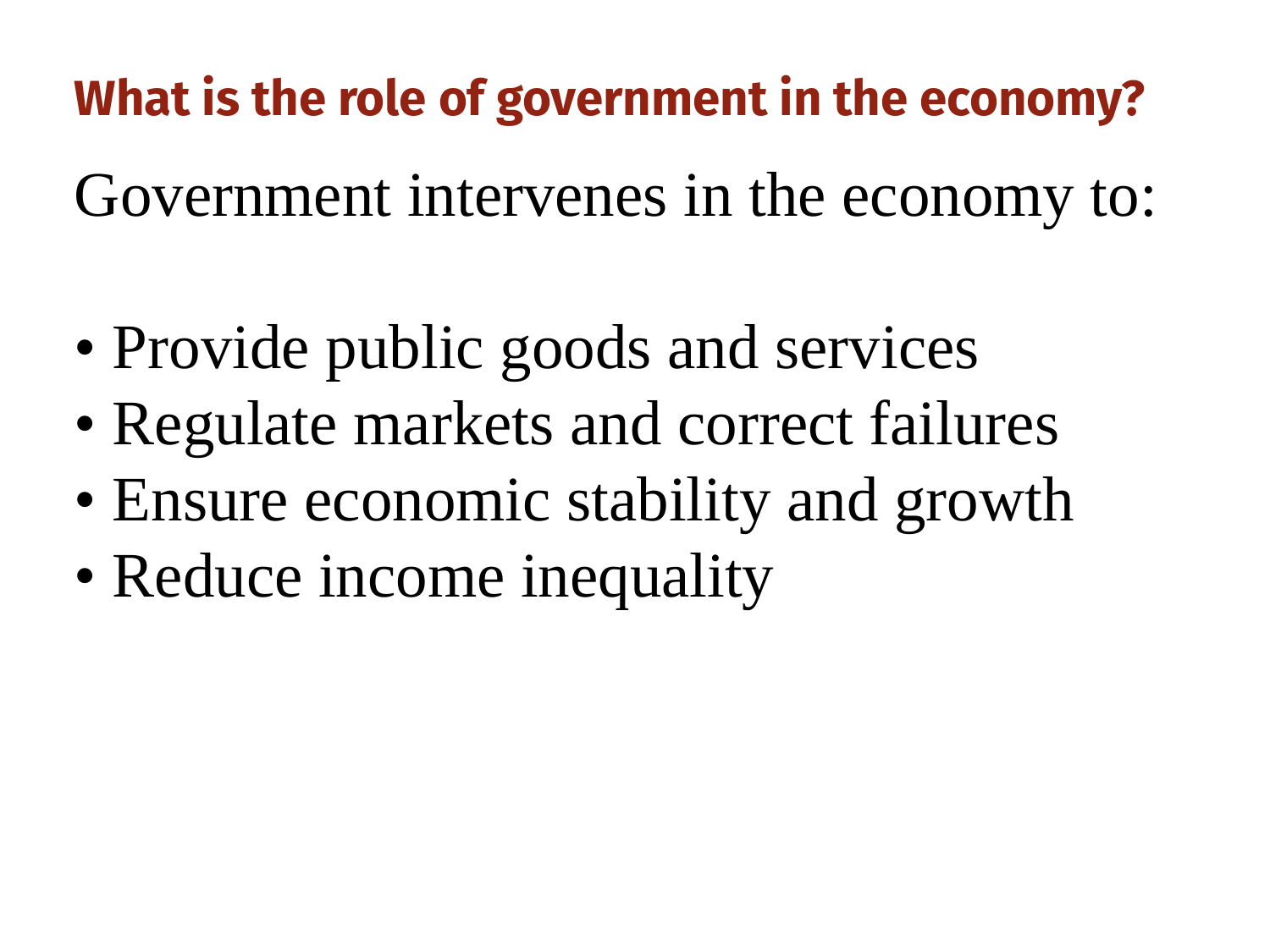

# What is the role of government in the economy?
Government intervenes in the economy to:

• Provide public goods and services
• Regulate markets and correct failures
• Ensure economic stability and growth
• Reduce income inequality